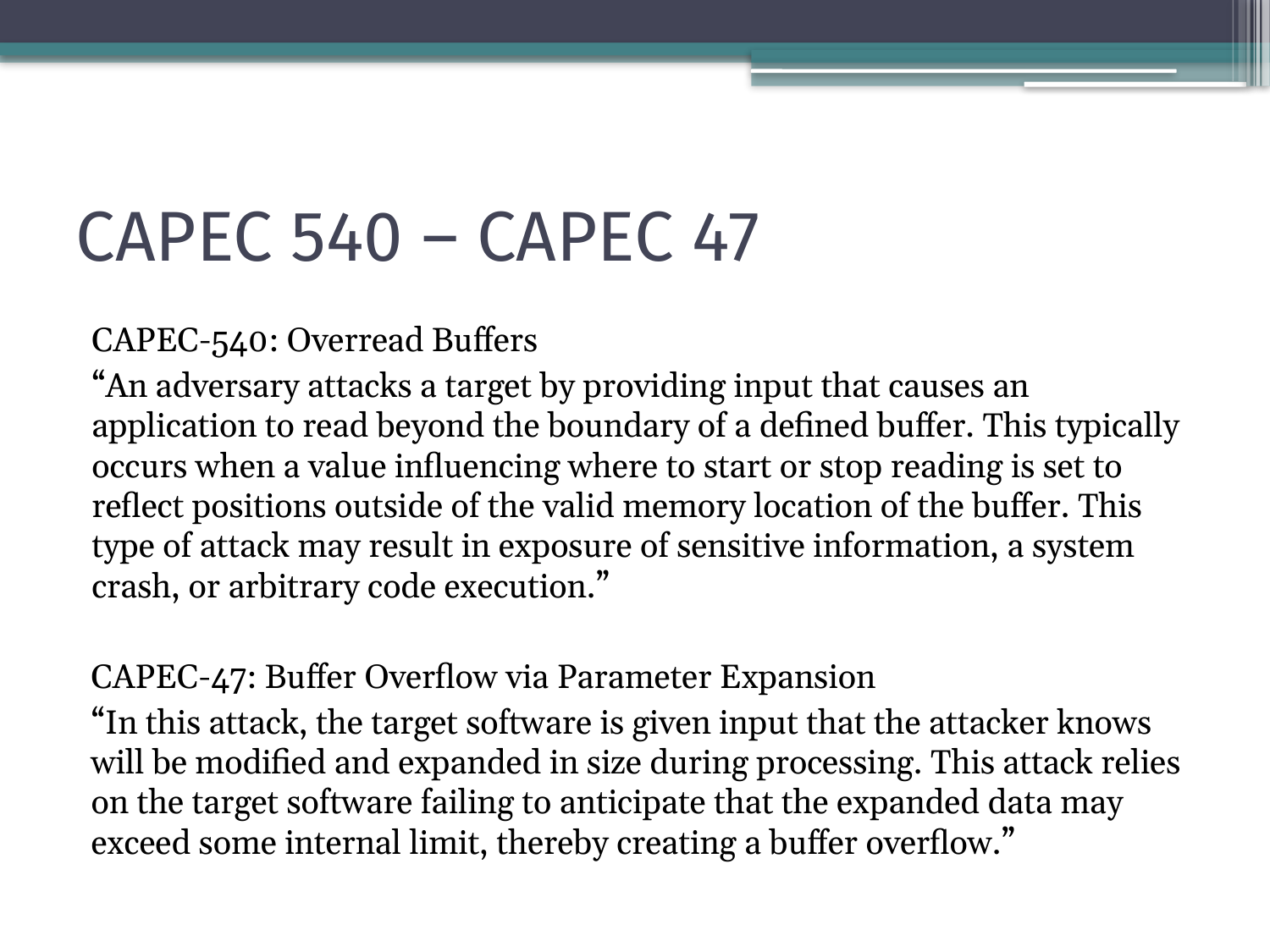

# CAPEC 540 – CAPEC 47
CAPEC-540: Overread Buffers
“An adversary attacks a target by providing input that causes an application to read beyond the boundary of a defined buffer. This typically occurs when a value influencing where to start or stop reading is set to reflect positions outside of the valid memory location of the buffer. This type of attack may result in exposure of sensitive information, a system crash, or arbitrary code execution.”

CAPEC-47: Buffer Overflow via Parameter Expansion
“In this attack, the target software is given input that the attacker knows will be modified and expanded in size during processing. This attack relies on the target software failing to anticipate that the expanded data may exceed some internal limit, thereby creating a buffer overflow.”